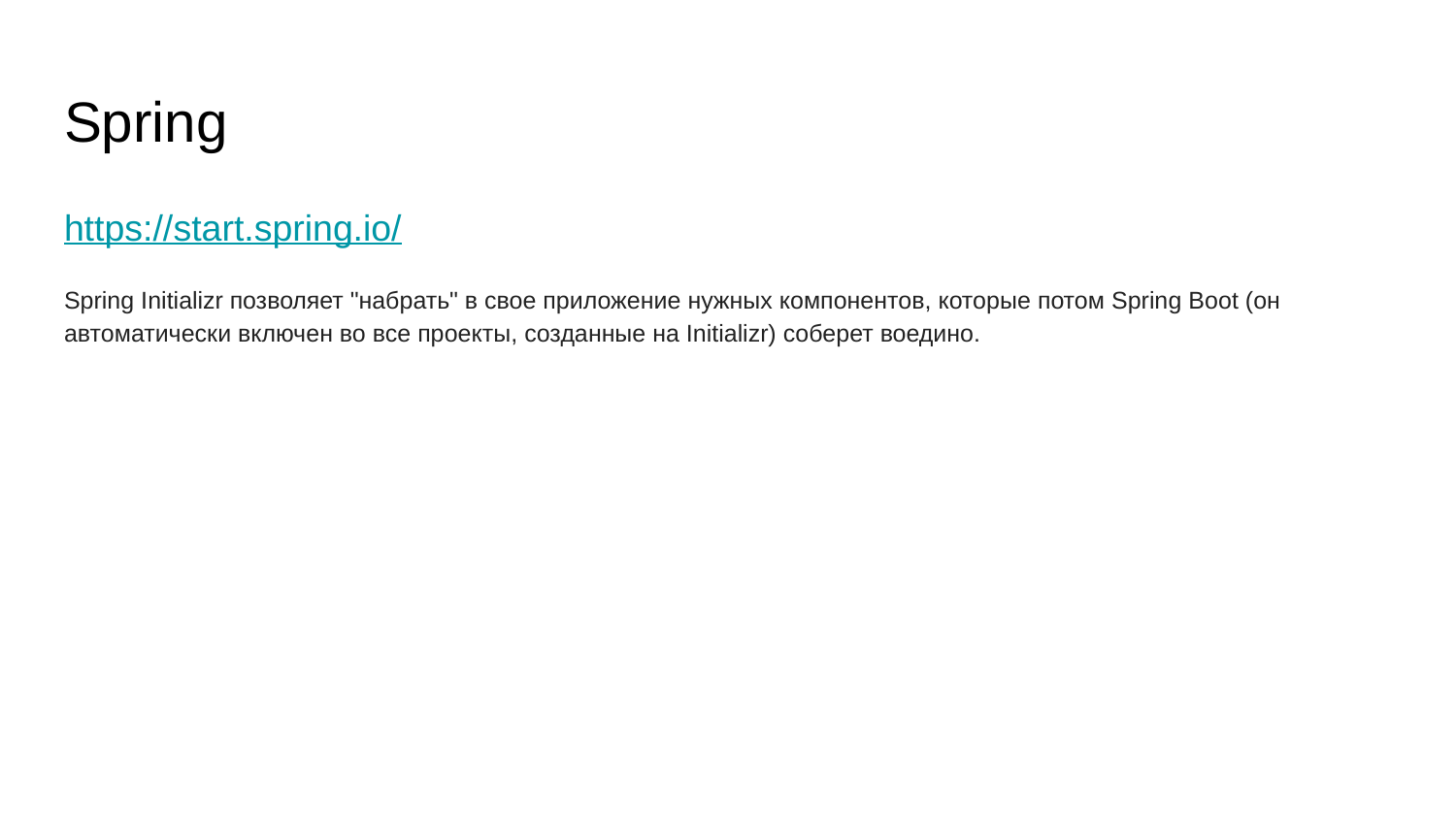

# Spring
https://start.spring.io/
Spring Initializr позволяет "набрать" в свое приложение нужных компонентов, которые потом Spring Boot (он автоматически включен во все проекты, созданные на Initializr) соберет воедино.